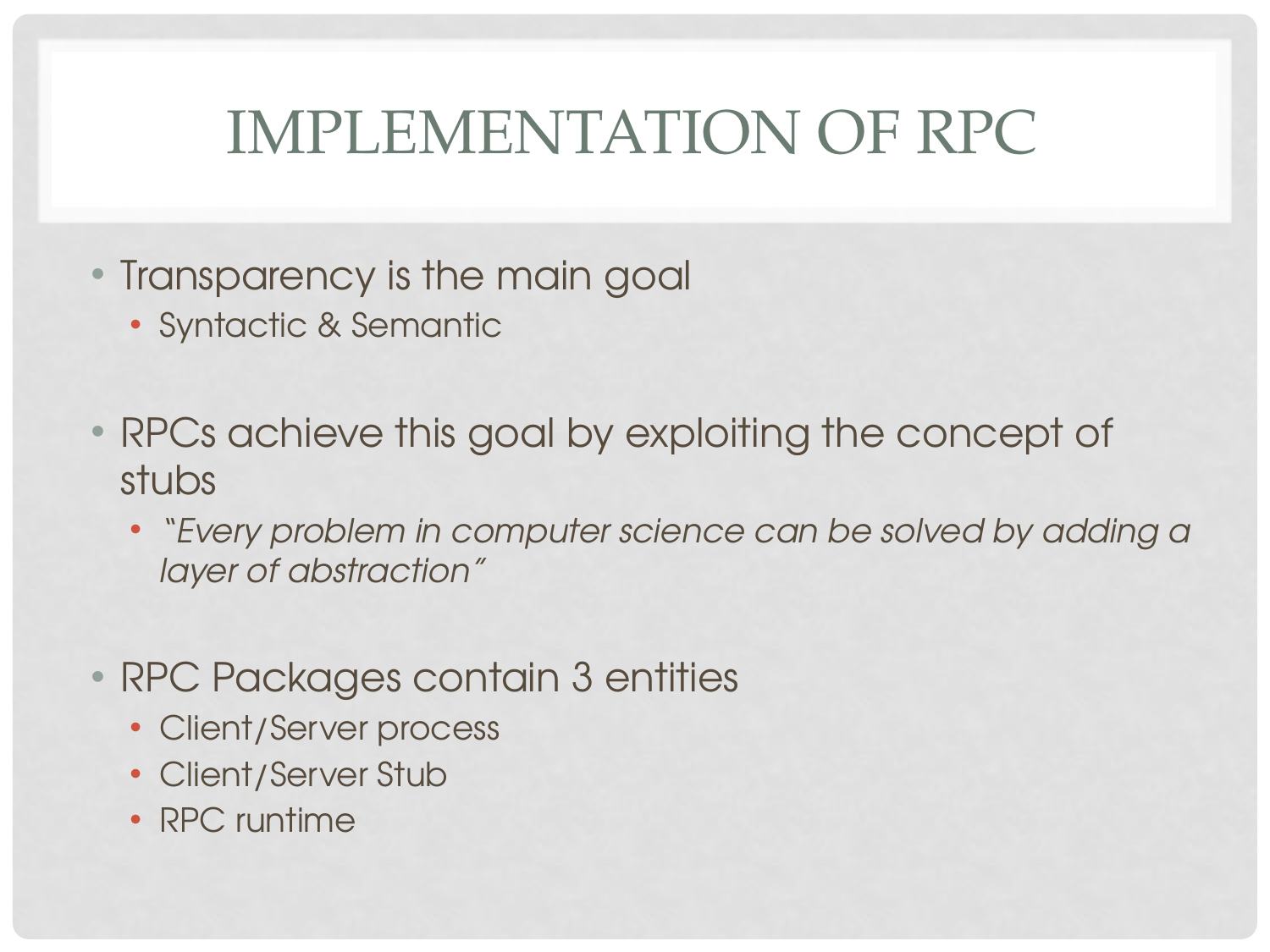

# Implementation of RPC
Transparency is the main goal
Syntactic & Semantic

RPCs achieve this goal by exploiting the concept of stubs
“Every problem in computer science can be solved by adding a layer of abstraction”

RPC Packages contain 3 entities
Client/Server process
Client/Server Stub
RPC runtime